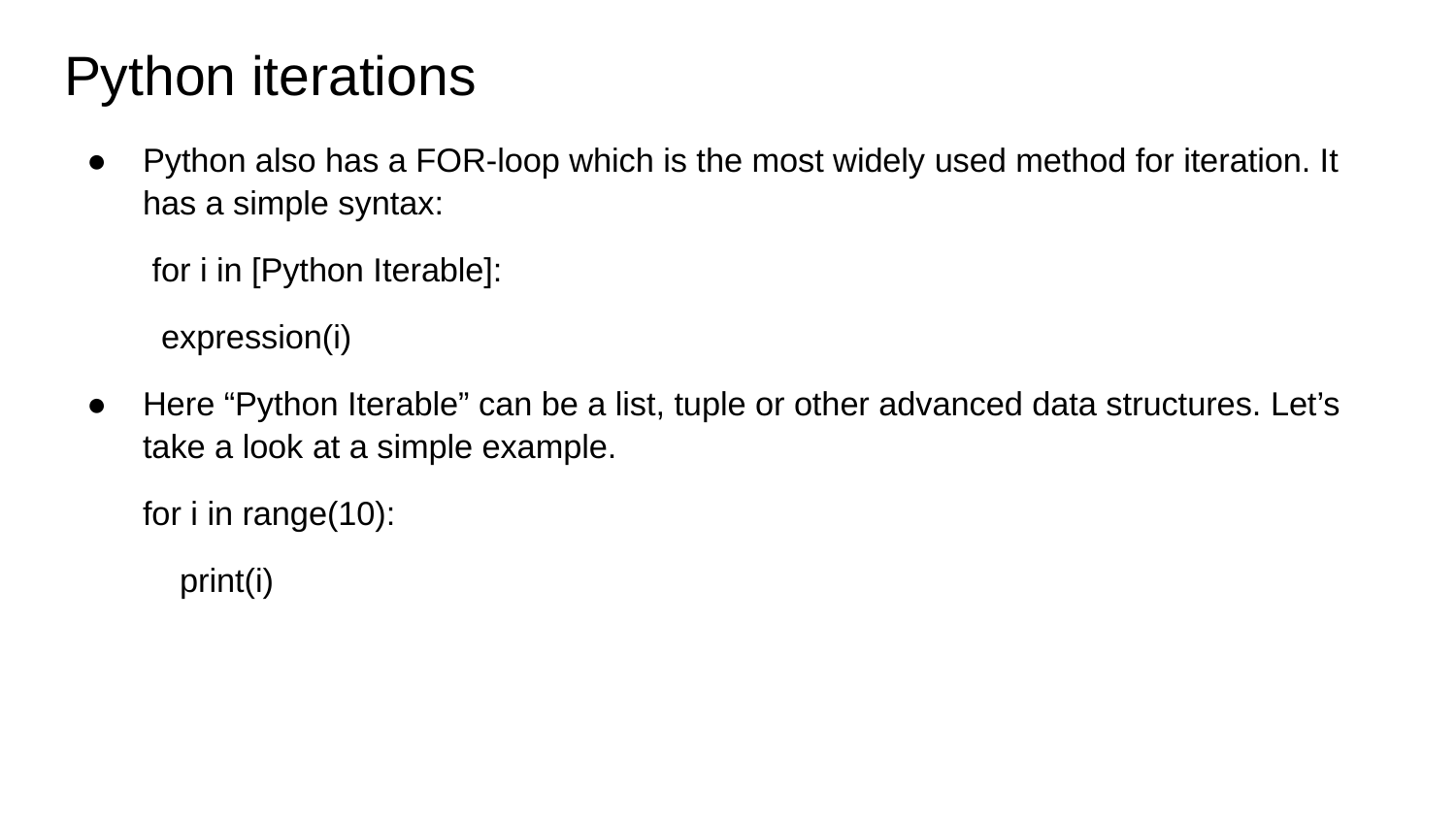

# Python iterations
Python also has a FOR-loop which is the most widely used method for iteration. It has a simple syntax:
 for i in [Python Iterable]:
  expression(i)
Here “Python Iterable” can be a list, tuple or other advanced data structures. Let’s take a look at a simple example.
for i in range(10):
    print(i)